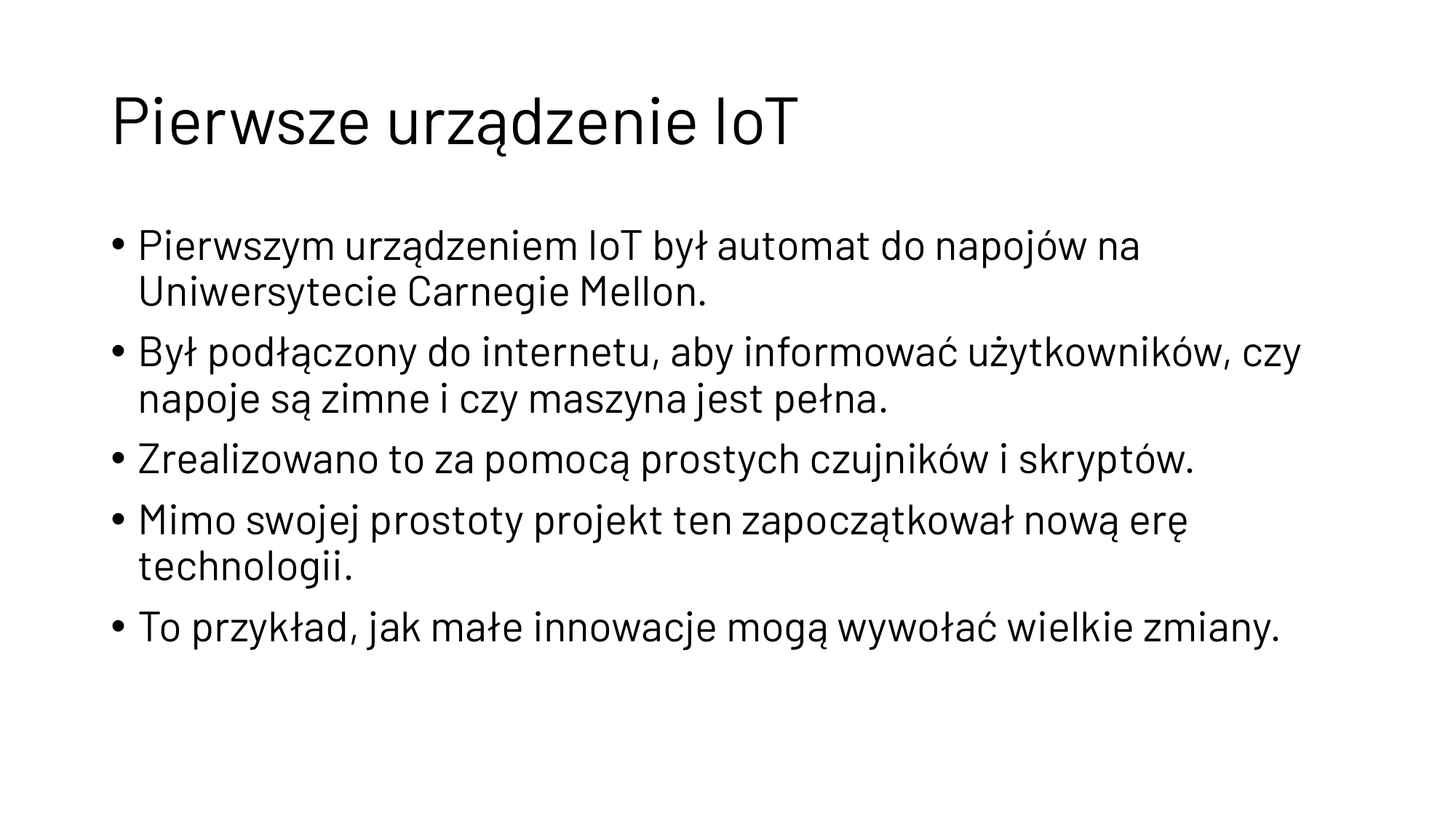

# Pierwsze urządzenie IoT
Pierwszym urządzeniem IoT był automat do napojów na Uniwersytecie Carnegie Mellon.
Był podłączony do internetu, aby informować użytkowników, czy napoje są zimne i czy maszyna jest pełna.
Zrealizowano to za pomocą prostych czujników i skryptów.
Mimo swojej prostoty projekt ten zapoczątkował nową erę technologii.
To przykład, jak małe innowacje mogą wywołać wielkie zmiany.